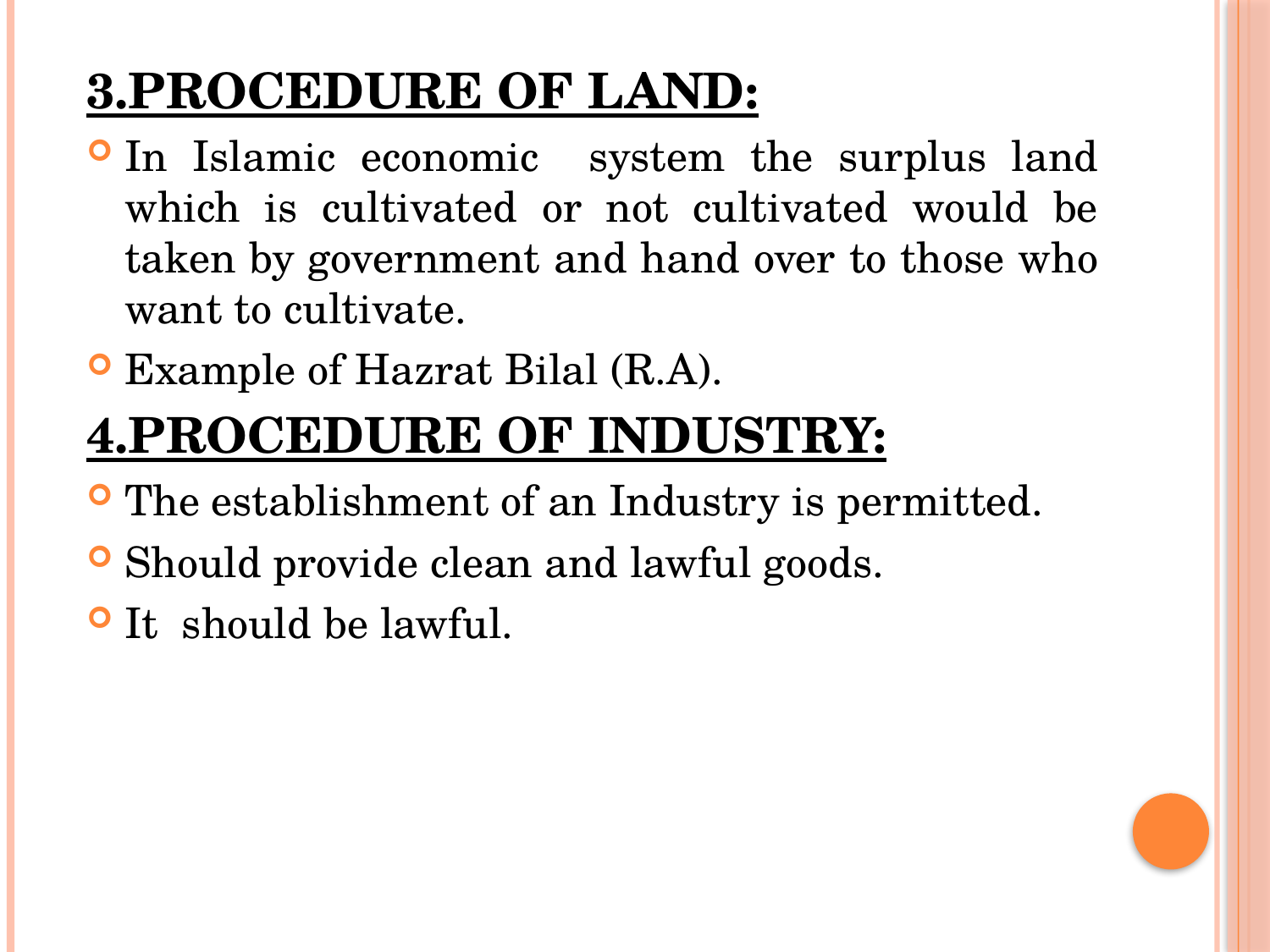

3.PROCEDURE OF LAND:
In Islamic economic  system the surplus land which is cultivated or not cultivated would be taken by government and hand over to those who want to cultivate.
Example of Hazrat Bilal (R.A).
4.PROCEDURE OF INDUSTRY:
The establishment of an Industry is permitted.
Should provide clean and lawful goods.
It  should be lawful.